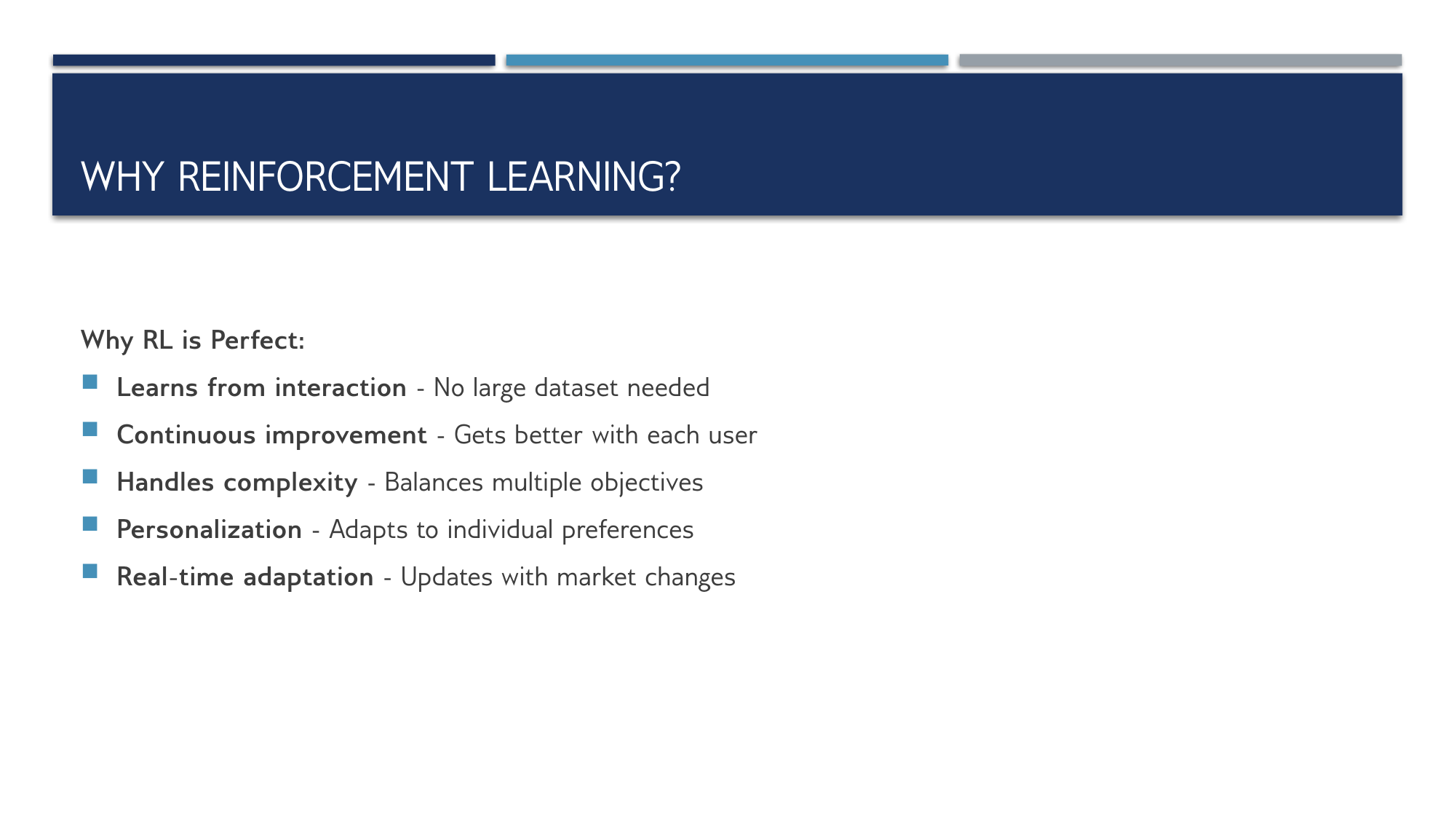

# Why Reinforcement Learning?
Why RL is Perfect:
Learns from interaction - No large dataset needed
Continuous improvement - Gets better with each user
Handles complexity - Balances multiple objectives
Personalization - Adapts to individual preferences
Real-time adaptation - Updates with market changes